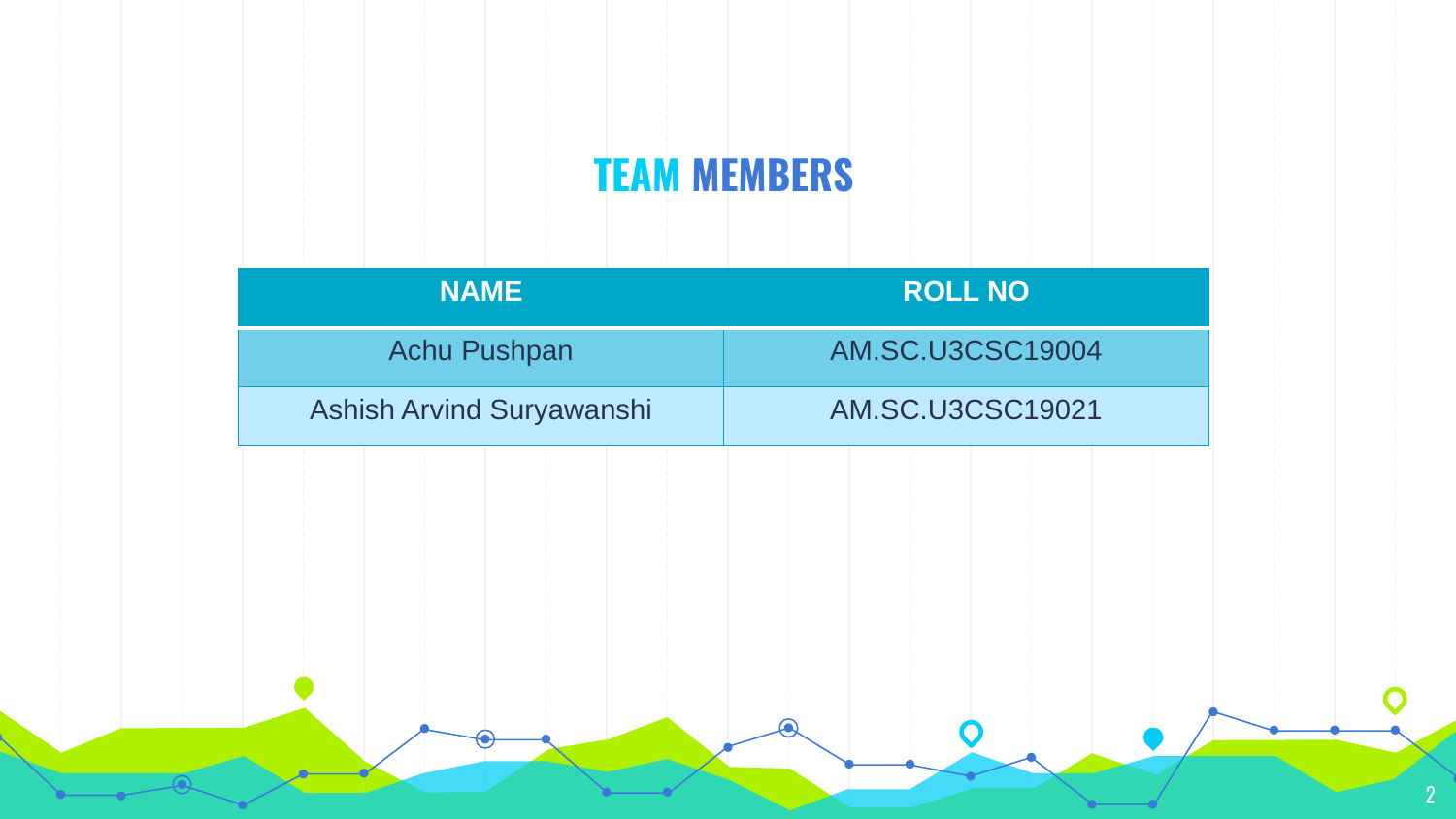

# TEAM MEMBERS

| NAME | ROLL NO |
| --- | --- |
| Achu Pushpan | AM.SC.U3CSC19004 |
| Ashish Arvind Suryawanshi | AM.SC.U3CSC19021 |
2